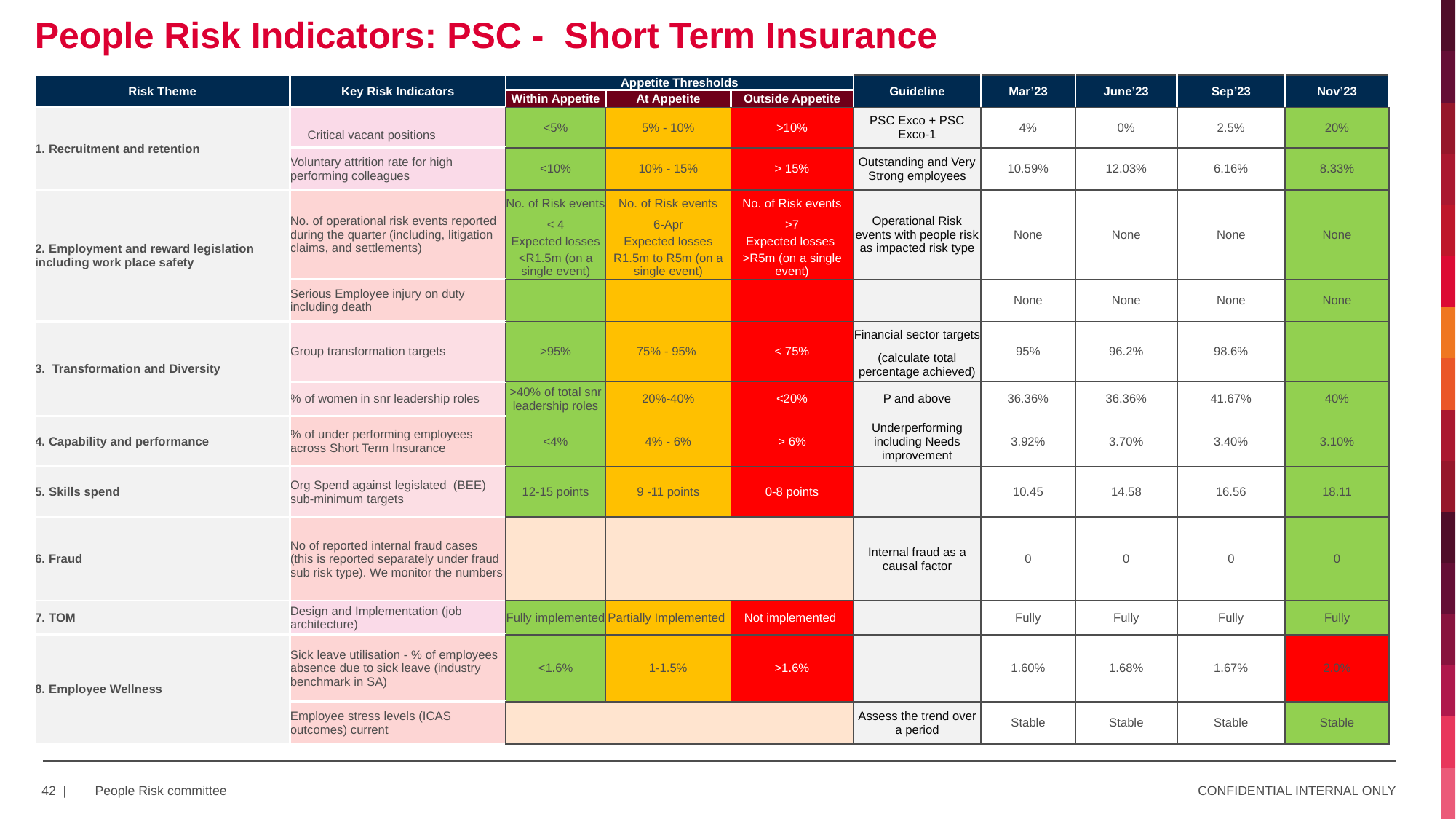

People Risk Indicators: PSC -  Short Term Insurance
| Risk Theme | Key Risk Indicators | Appetite Thresholds |  |  | Guideline | Mar’23 | June’23 | Sep’23 | Nov’23 |
| --- | --- | --- | --- | --- | --- | --- | --- | --- | --- |
|  |  | Within Appetite | At Appetite | Outside Appetite |  |  |  |  |  |
| 1. Recruitment and retention |  | <5% | 5% - 10% | >10% | PSC Exco + PSC Exco-1 | 4% | 0% | 2.5% | 20% |
|  | Critical vacant positions |  |  |  |  |  |  |  |  |
|  | Voluntary attrition rate for high performing colleagues | <10% | 10% - 15% | > 15% | Outstanding and Very Strong employees | 10.59% | 12.03% | 6.16% | 8.33% |
| 2. Employment and reward legislation including work place safety | No. of operational risk events reported during the quarter (including, litigation claims, and settlements) | No. of Risk events | No. of Risk events | No. of Risk events | Operational Risk events with people risk as impacted risk type | None | None | None | None |
|  |  | < 4 | 6-Apr | >7 |  |  |  |  |  |
|  |  | Expected losses | Expected losses | Expected losses |  |  |  |  |  |
|  |  | <R1.5m (on a single event) | R1.5m to R5m (on a single event) | >R5m (on a single event) |  |  |  |  |  |
|  | Serious Employee injury on duty including death |  |  |  |  | None | None | None | None |
| 3. Transformation and Diversity | Group transformation targets | >95% | 75% - 95% | < 75% | Financial sector targets | 95% | 96.2% | 98.6% |  |
|  |  |  |  |  | (calculate total percentage achieved) |  |  |  |  |
|  | % of women in snr leadership roles | >40% of total snr leadership roles | 20%-40% | <20% | P and above | 36.36% | 36.36% | 41.67% | 40% |
| 4. Capability and performance | % of under performing employees across Short Term Insurance | <4% | 4% - 6% | > 6% | Underperforming including Needs improvement | 3.92% | 3.70% | 3.40% | 3.10% |
| 5. Skills spend | Org Spend against legislated (BEE) sub-minimum targets | 12-15 points | 9 -11 points | 0-8 points |  | 10.45 | 14.58 | 16.56 | 18.11 |
| 6. Fraud | No of reported internal fraud cases (this is reported separately under fraud sub risk type). We monitor the numbers |  |  |  | Internal fraud as a causal factor | 0 | 0 | 0 | 0 |
| 7. TOM | Design and Implementation (job architecture) | Fully implemented | Partially Implemented | Not implemented |  | Fully | Fully | Fully | Fully |
| 8. Employee Wellness | Sick leave utilisation - % of employees absence due to sick leave (industry benchmark in SA) | <1.6% | 1-1.5% | >1.6% |  | 1.60% | 1.68% | 1.67% | 2.0% |
|  | Employee stress levels (ICAS outcomes) current |  |  |  | Assess the trend over a period | Stable | Stable | Stable | Stable |